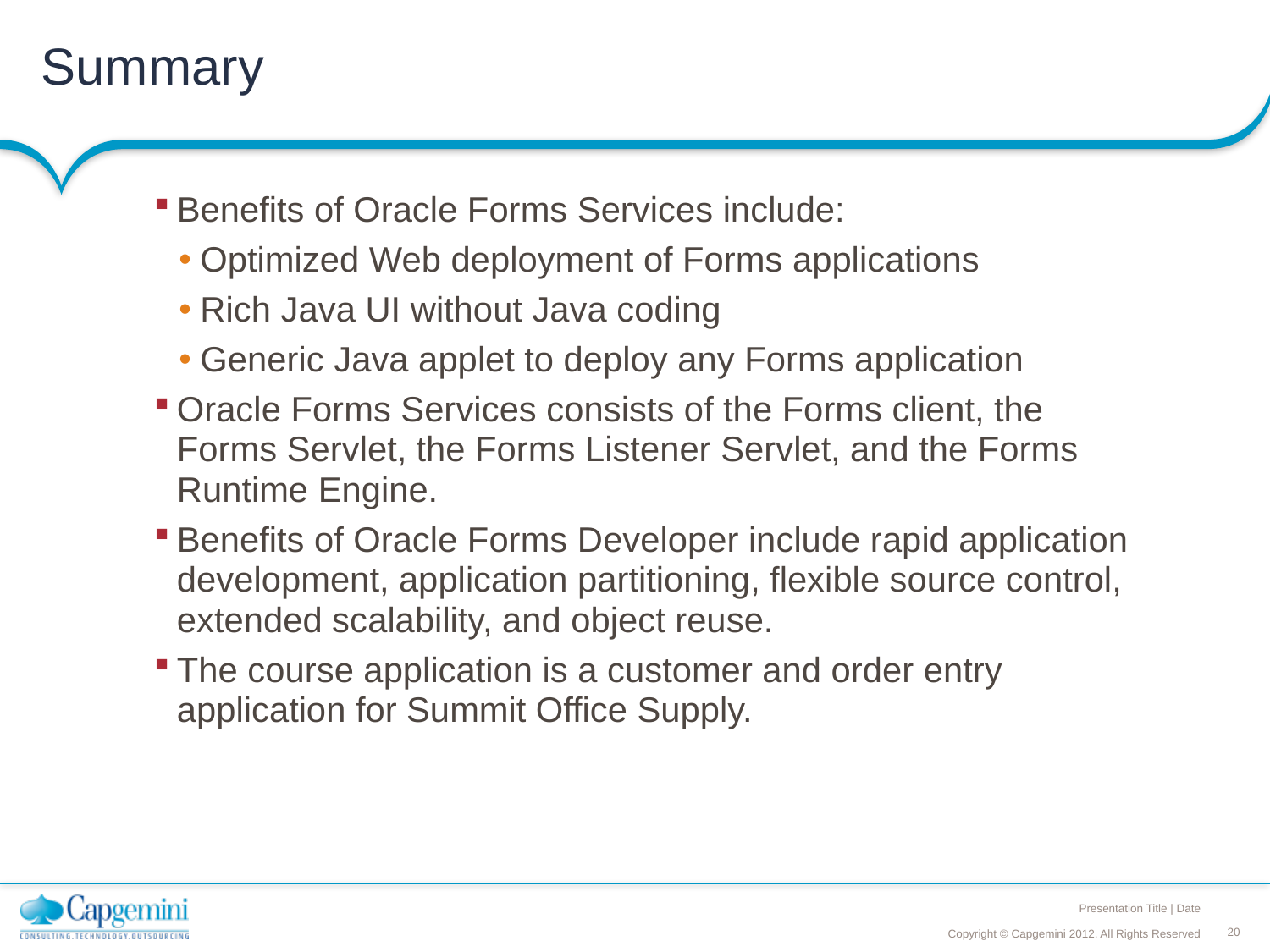

# Summary
Benefits of Oracle Forms Services include:
Optimized Web deployment of Forms applications
Rich Java UI without Java coding
Generic Java applet to deploy any Forms application
Oracle Forms Services consists of the Forms client, the Forms Servlet, the Forms Listener Servlet, and the Forms Runtime Engine.
Benefits of Oracle Forms Developer include rapid application development, application partitioning, flexible source control, extended scalability, and object reuse.
The course application is a customer and order entry application for Summit Office Supply.